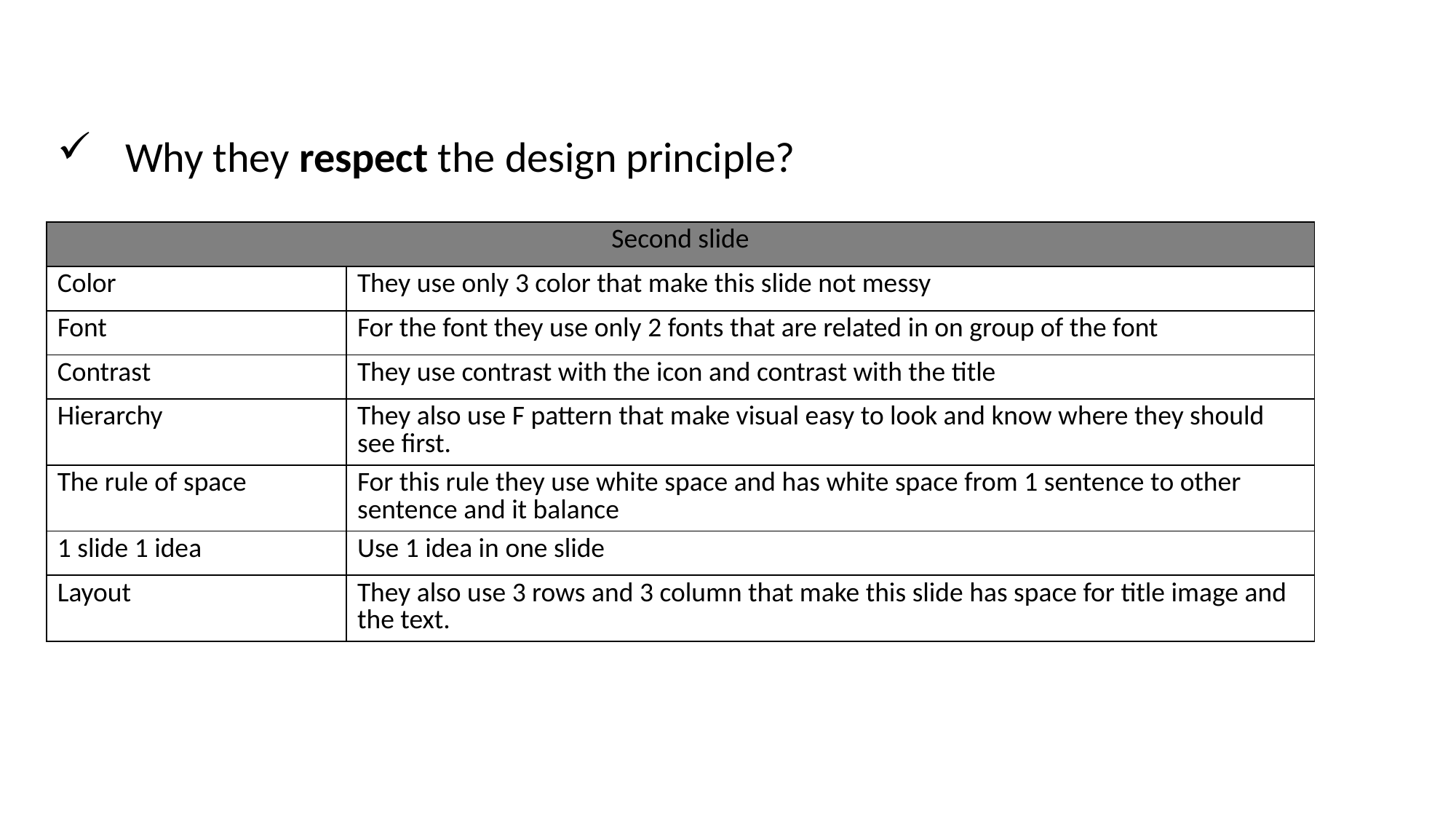

Why they respect the design principle?
| Second slide |  |
| --- | --- |
| Color | They use only 3 color that make this slide not messy |
| Font | For the font they use only 2 fonts that are related in on group of the font |
| Contrast | They use contrast with the icon and contrast with the title |
| Hierarchy | They also use F pattern that make visual easy to look and know where they should see first. |
| The rule of space | For this rule they use white space and has white space from 1 sentence to other sentence and it balance |
| 1 slide 1 idea | Use 1 idea in one slide |
| Layout | They also use 3 rows and 3 column that make this slide has space for title image and the text. |